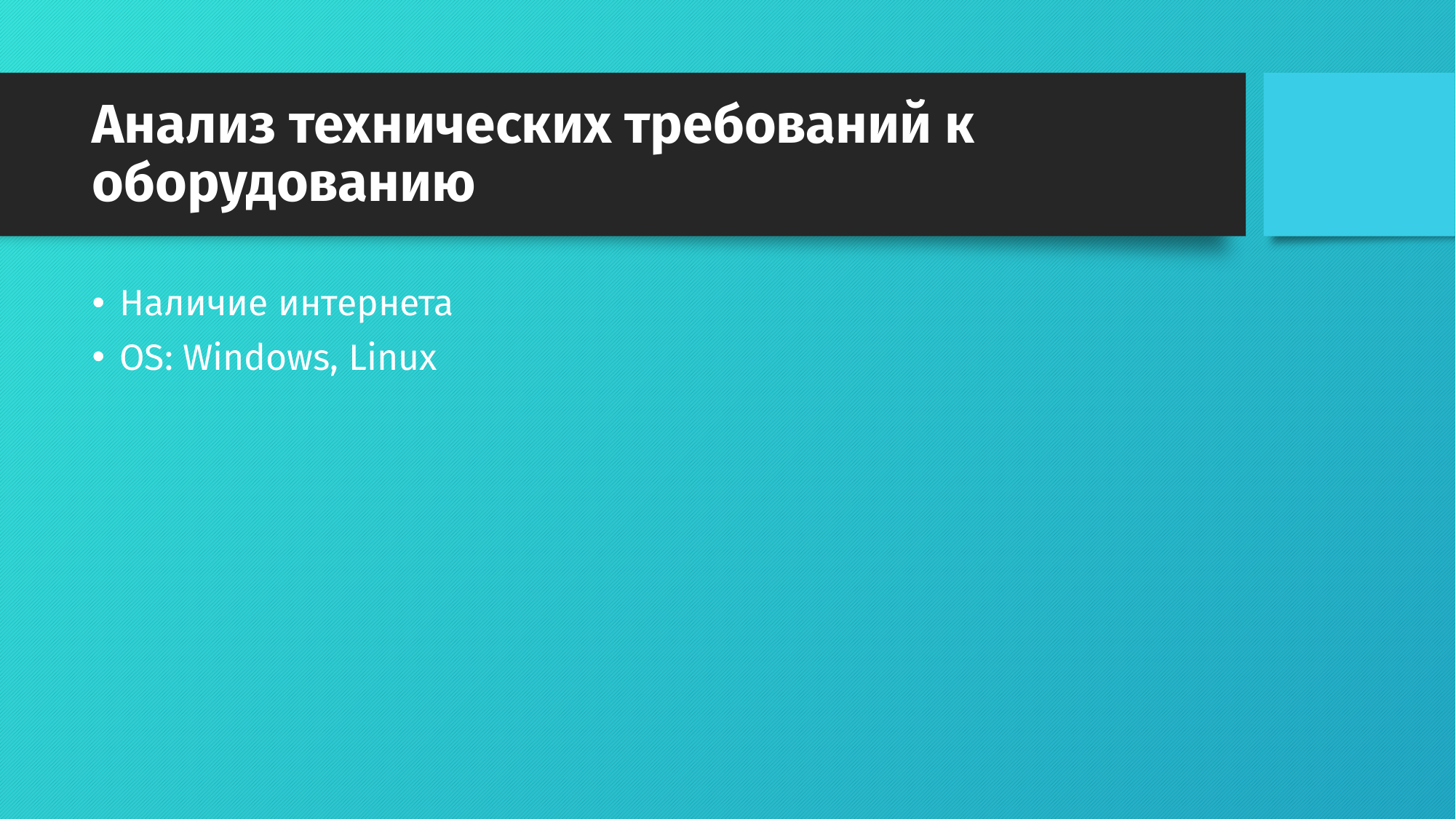

# Анализ технических требований к оборудованию
Наличие интернета
OS: Windows, Linux